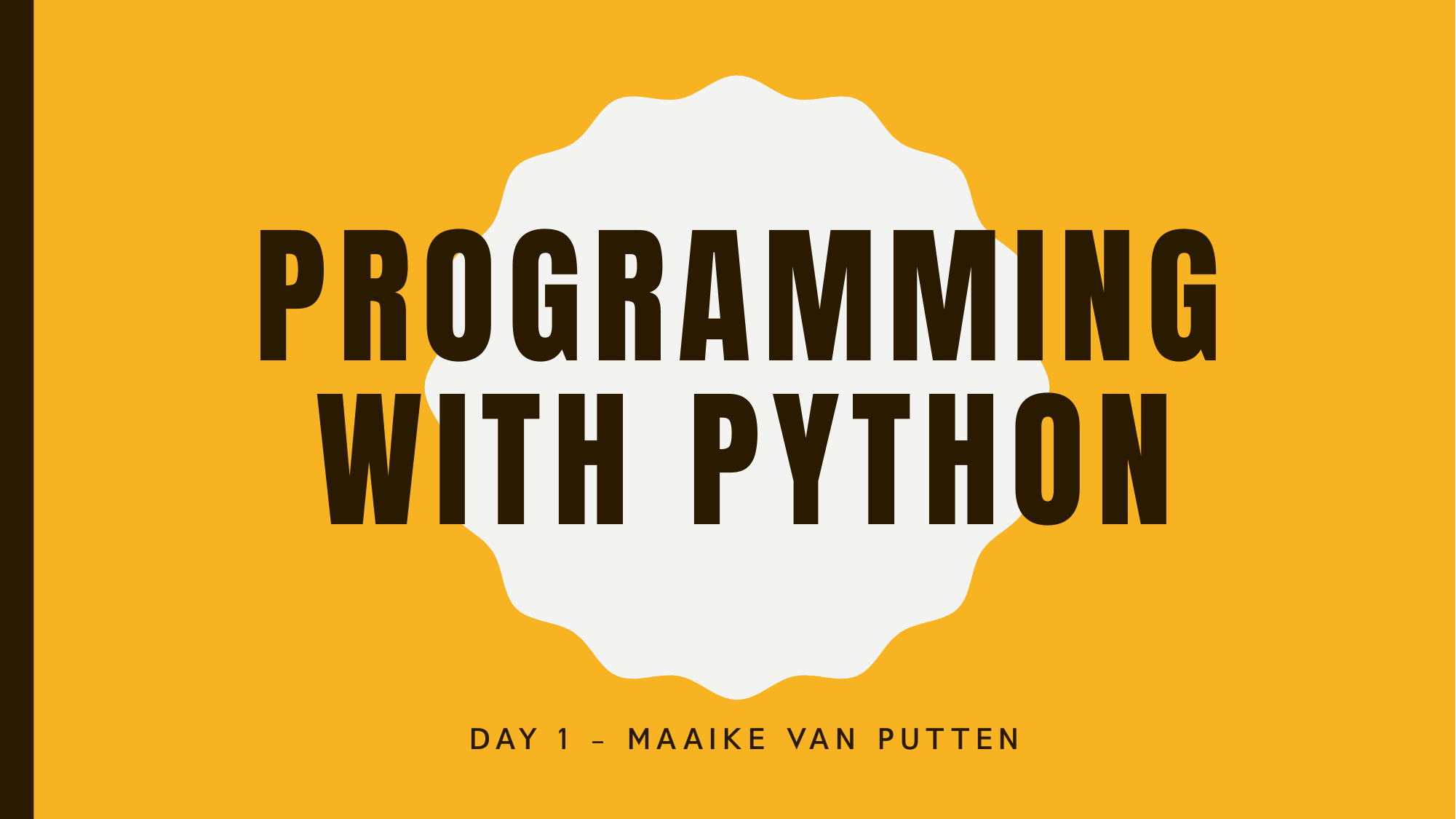

# Programming with Python
Day 1 – Maaike van Putten